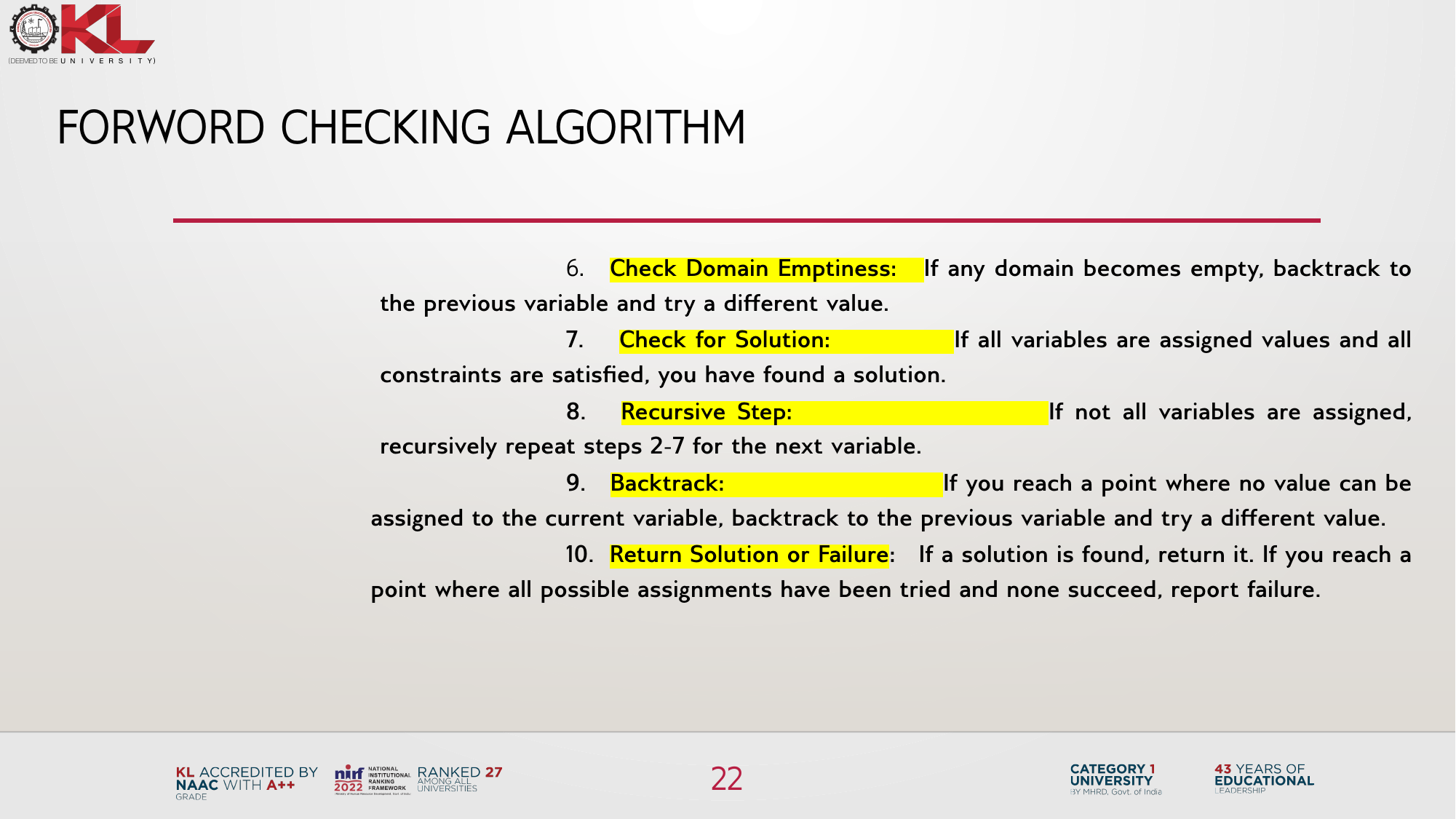

# Forword Checking ALgorithm
6.   Check Domain Emptiness:   If any domain becomes empty, backtrack to the previous variable and try a different value.
7.    Check for Solution:              If all variables are assigned values and all constraints are satisfied, you have found a solution.
8.   Recursive Step:                      If not all variables are assigned, recursively repeat steps 2-7 for the next variable.
9.   Backtrack:                           If you reach a point where no value can be assigned to the current variable, backtrack to the previous variable and try a different value.
10.  Return Solution or Failure:   If a solution is found, return it. If you reach a point where all possible assignments have been tried and none succeed, report failure.
22